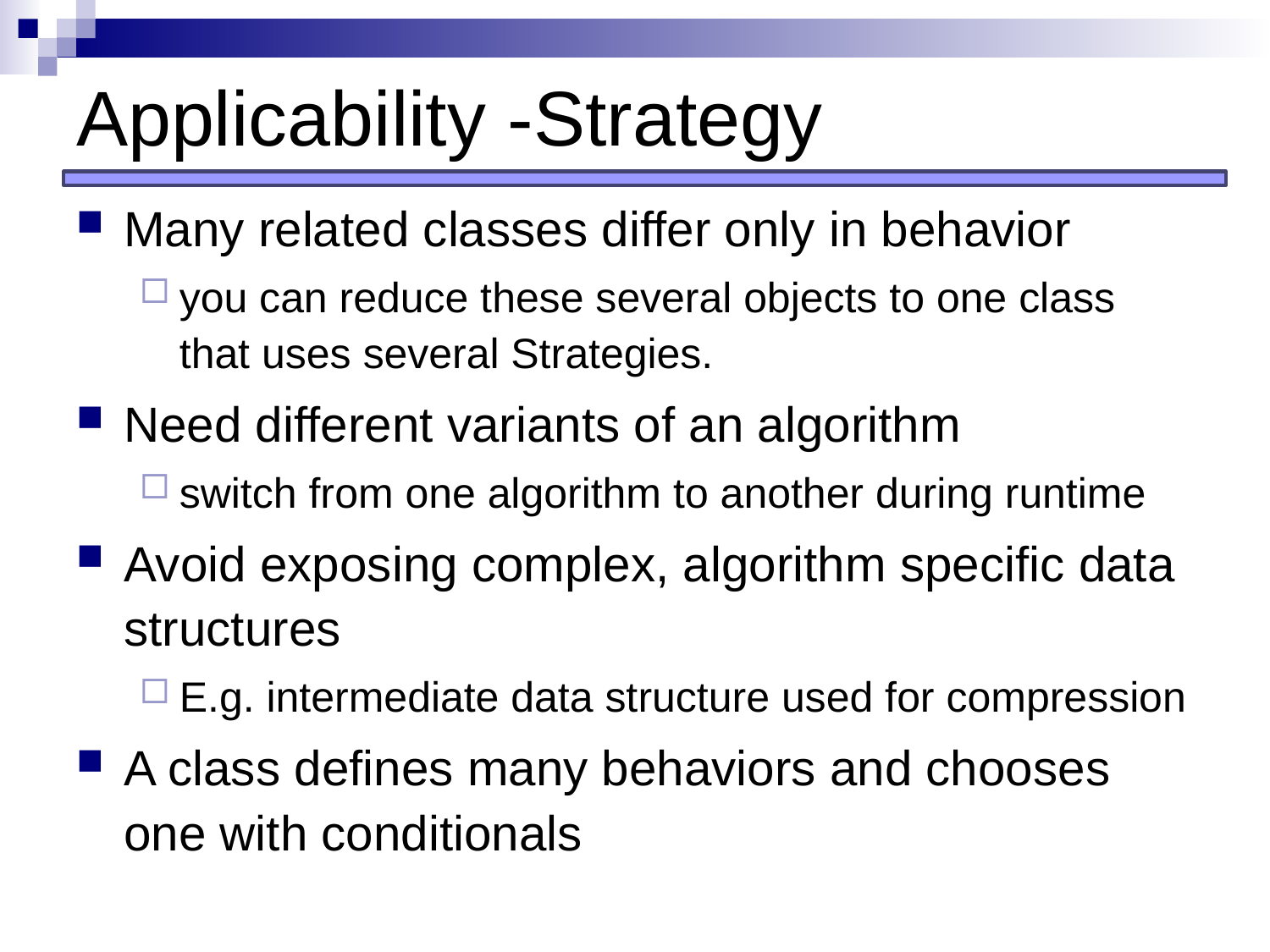

# Applicability -Strategy
Many related classes differ only in behavior
you can reduce these several objects to one class that uses several Strategies.
Need different variants of an algorithm
switch from one algorithm to another during runtime
Avoid exposing complex, algorithm specific data structures
E.g. intermediate data structure used for compression
A class defines many behaviors and chooses one with conditionals